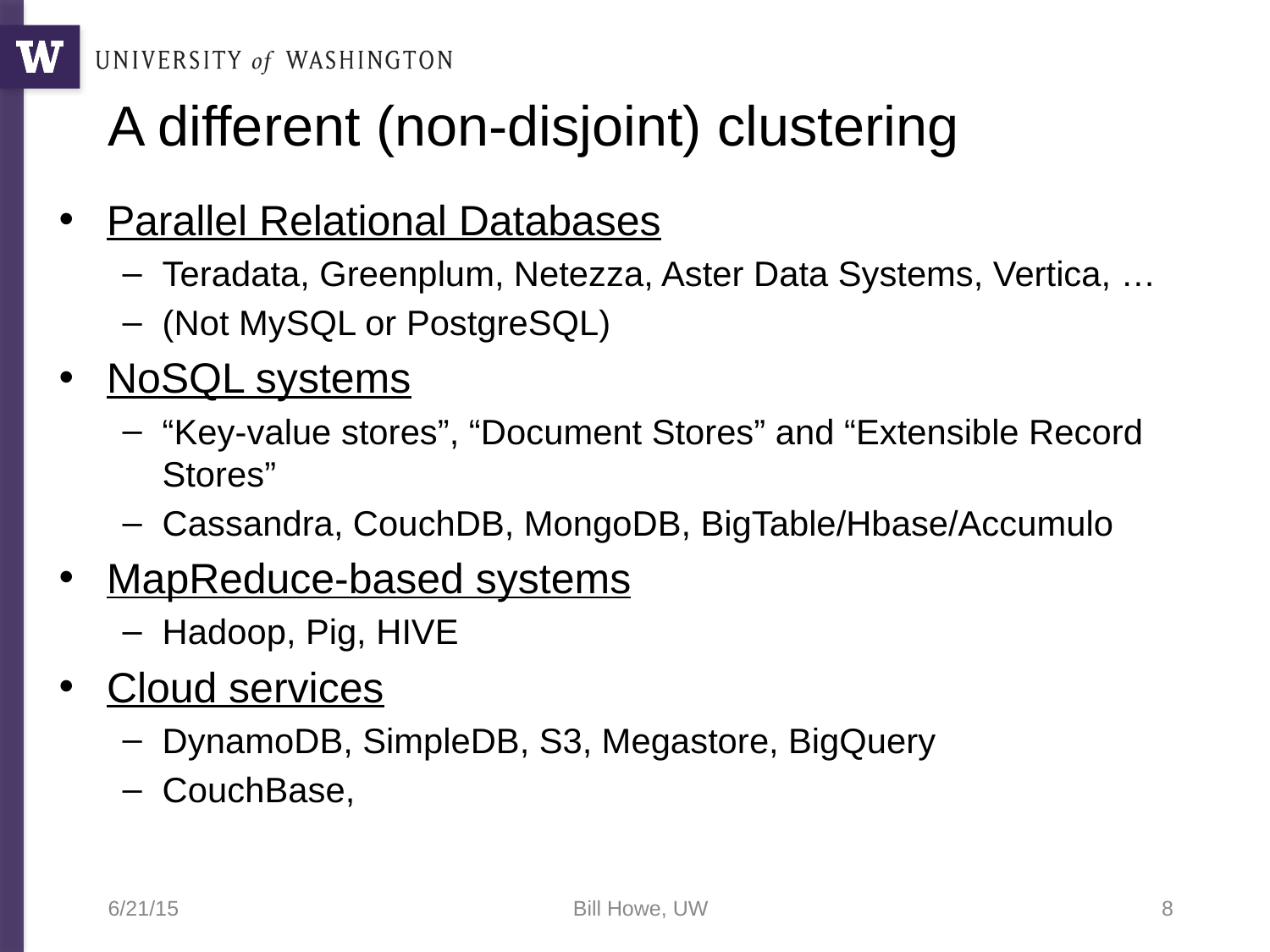

# A different (non-disjoint) clustering
Parallel Relational Databases
Teradata, Greenplum, Netezza, Aster Data Systems, Vertica, …
(Not MySQL or PostgreSQL)
NoSQL systems
“Key-value stores”, “Document Stores” and “Extensible Record Stores”
Cassandra, CouchDB, MongoDB, BigTable/Hbase/Accumulo
MapReduce-based systems
Hadoop, Pig, HIVE
Cloud services
DynamoDB, SimpleDB, S3, Megastore, BigQuery
CouchBase,
6/21/15
Bill Howe, UW
8